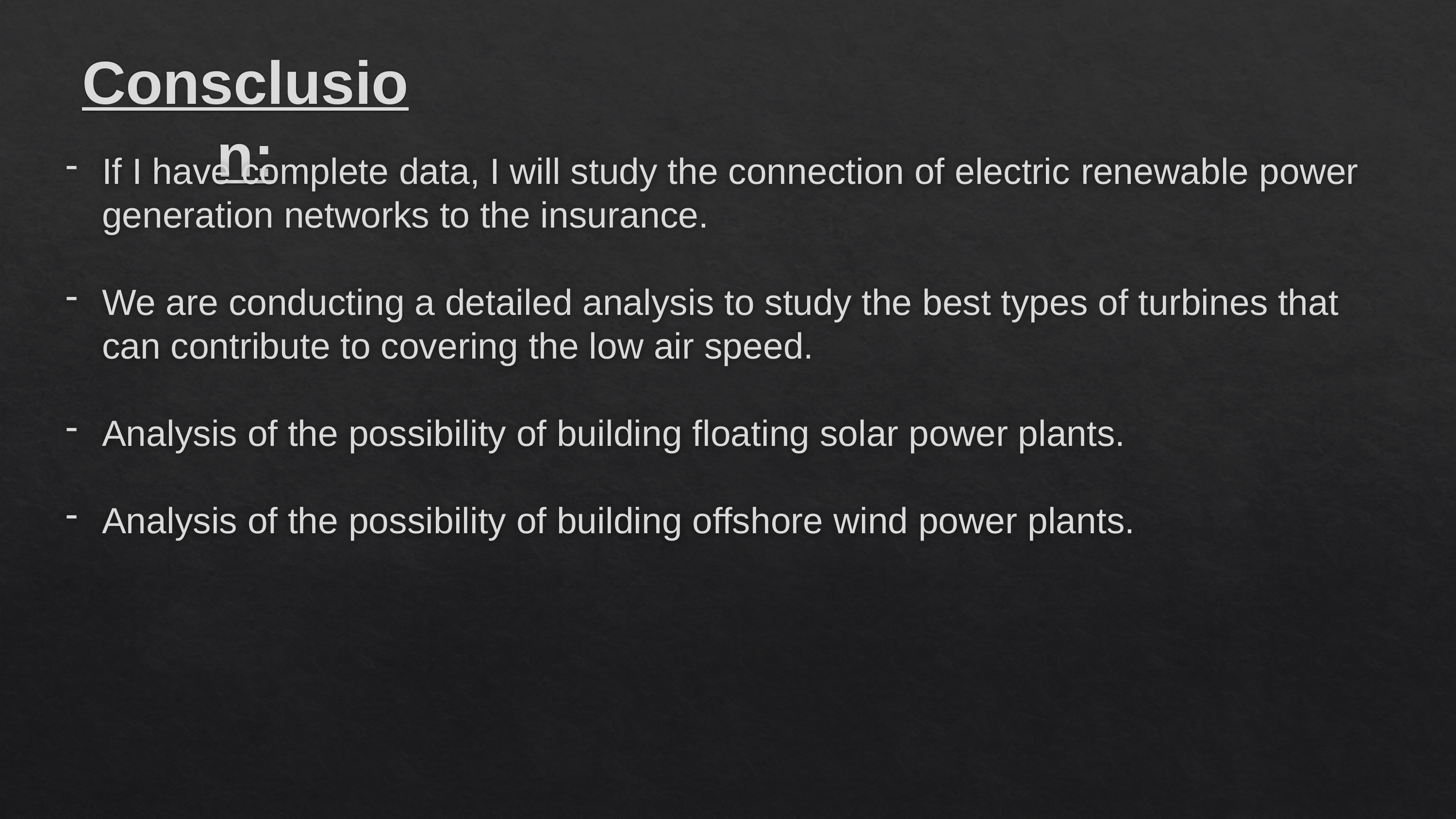

# Consclusion:
If I have complete data, I will study the connection of electric renewable power generation networks to the insurance.

We are conducting a detailed analysis to study the best types of turbines that can contribute to covering the low air speed.

Analysis of the possibility of building floating solar power plants.

Analysis of the possibility of building offshore wind power plants.